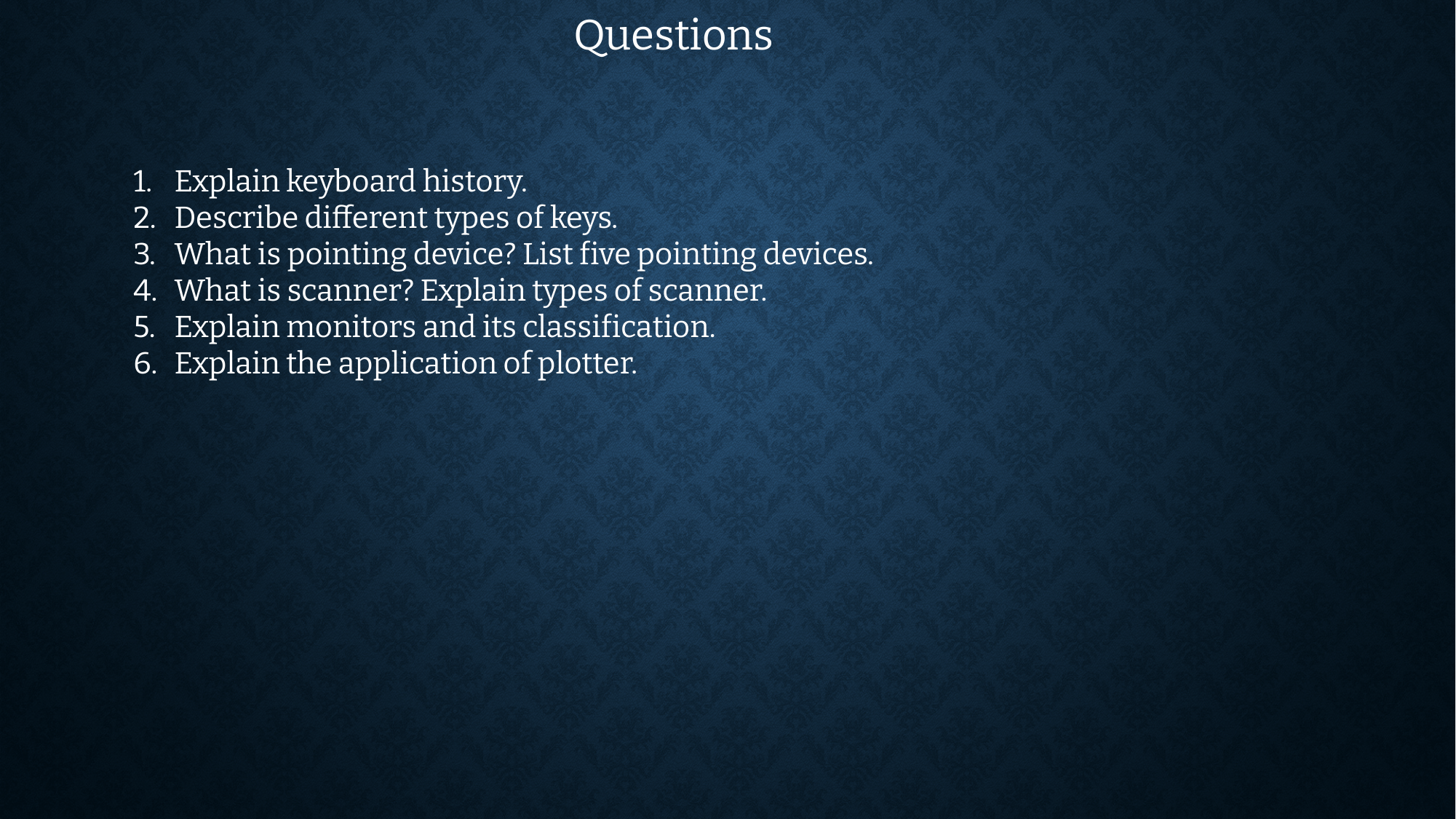

Questions
Explain keyboard history.
Describe different types of keys.
What is pointing device? List five pointing devices.
What is scanner? Explain types of scanner.
Explain monitors and its classification.
Explain the application of plotter.